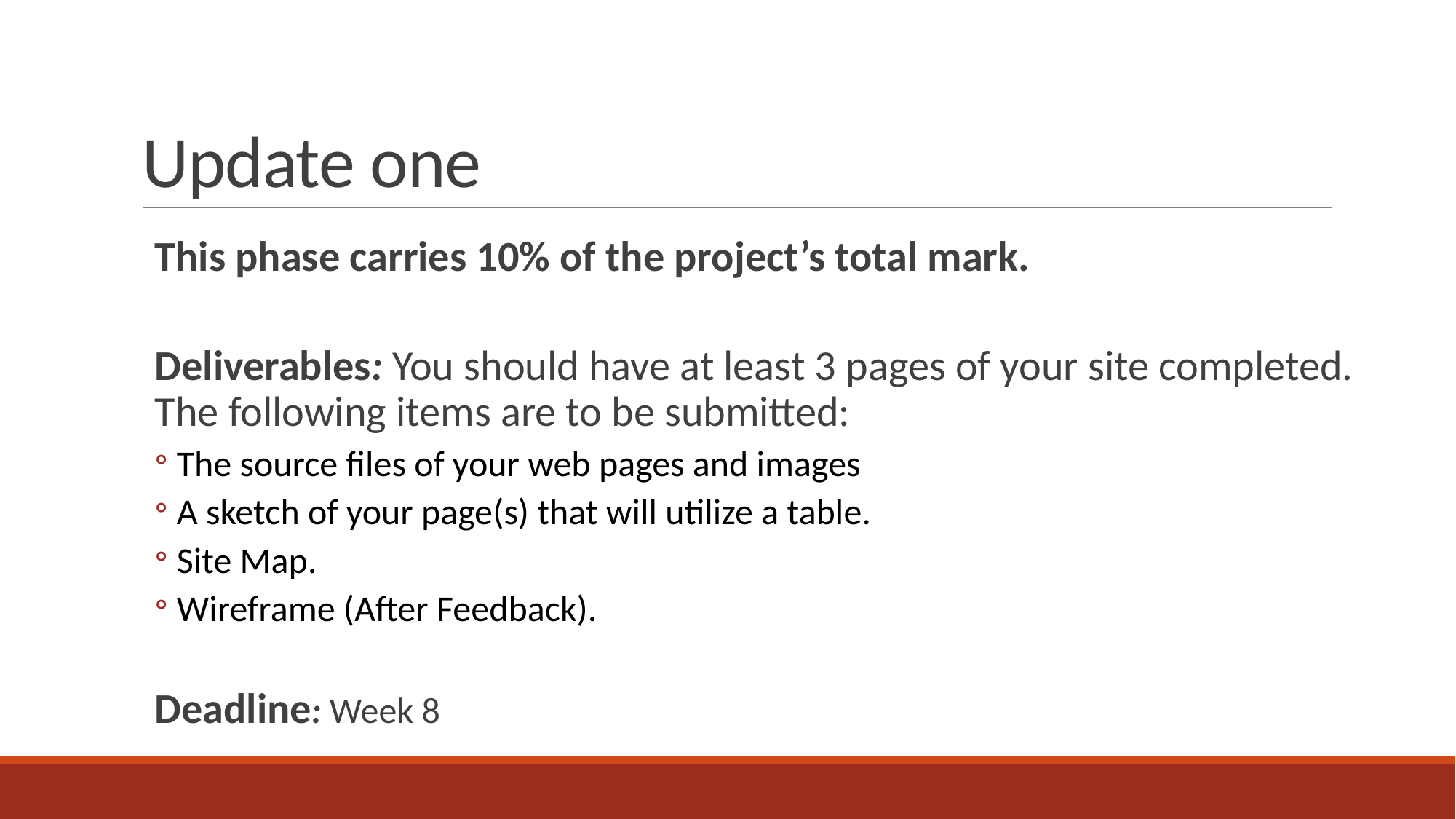

# Update one
This phase carries 10% of the project’s total mark.

Deliverables: You should have at least 3 pages of your site completed. The following items are to be submitted:
The source files of your web pages and images
A sketch of your page(s) that will utilize a table.
Site Map.
Wireframe (After Feedback).

Deadline: Week 8